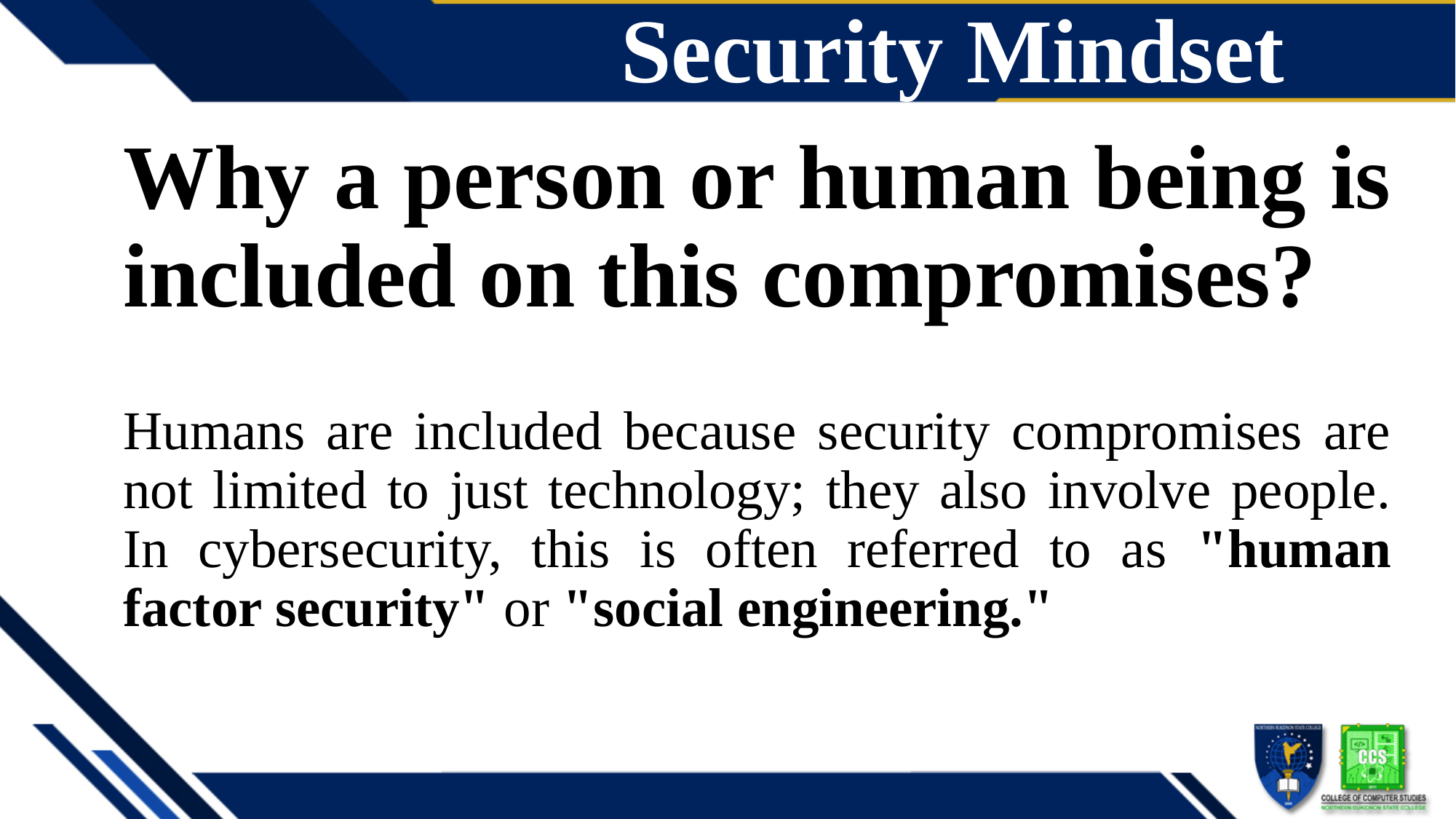

# Security Mindset
Why a person or human being is included on this compromises?

Humans are included because security compromises are not limited to just technology; they also involve people. In cybersecurity, this is often referred to as "human factor security" or "social engineering."